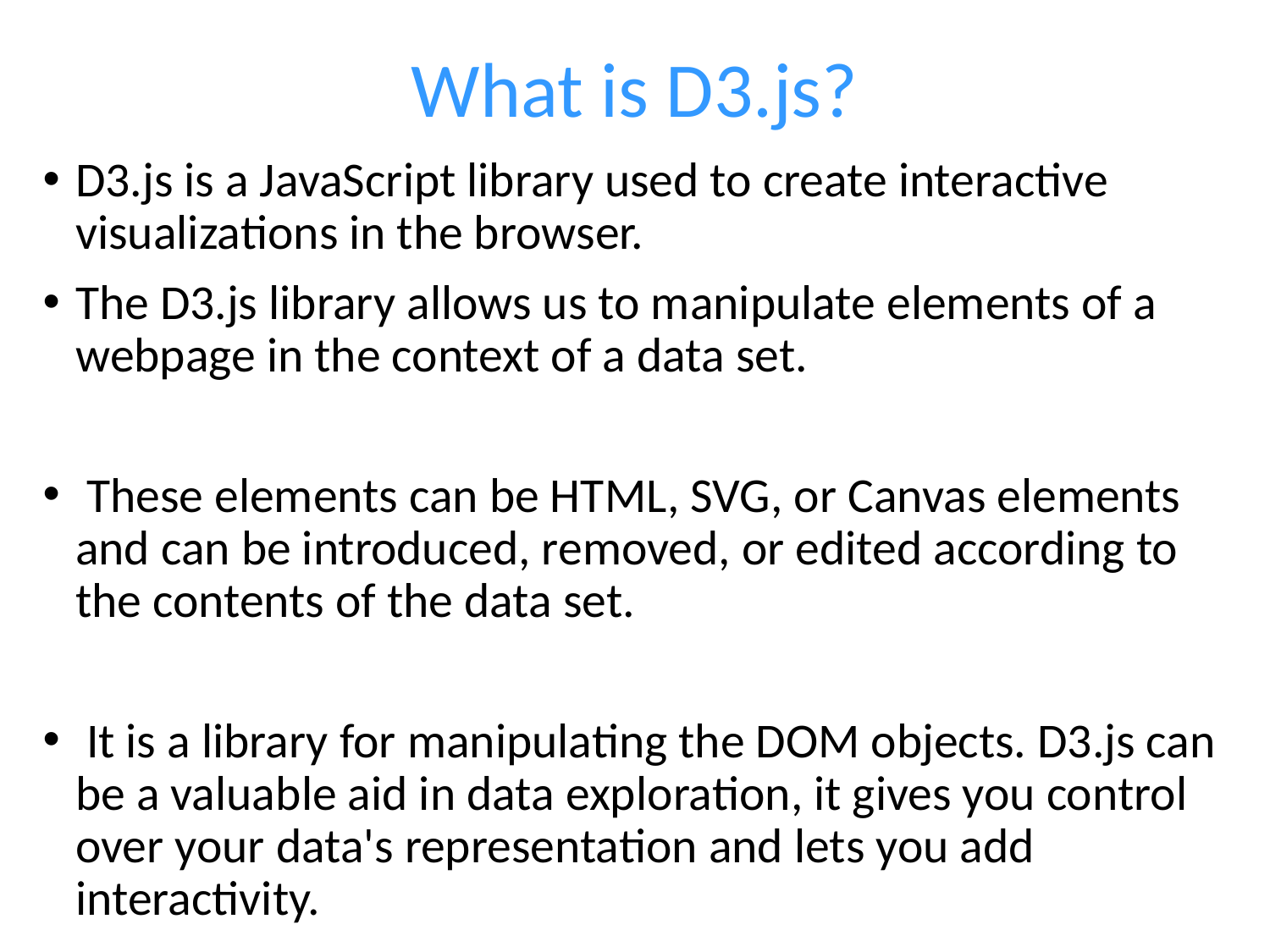

# What is D3.js?
D3.js is a JavaScript library used to create interactive visualizations in the browser.
The D3.js library allows us to manipulate elements of a webpage in the context of a data set.

 These elements can be HTML, SVG, or Canvas elements and can be introduced, removed, or edited according to the contents of the data set.

 It is a library for manipulating the DOM objects. D3.js can be a valuable aid in data exploration, it gives you control over your data's representation and lets you add interactivity.